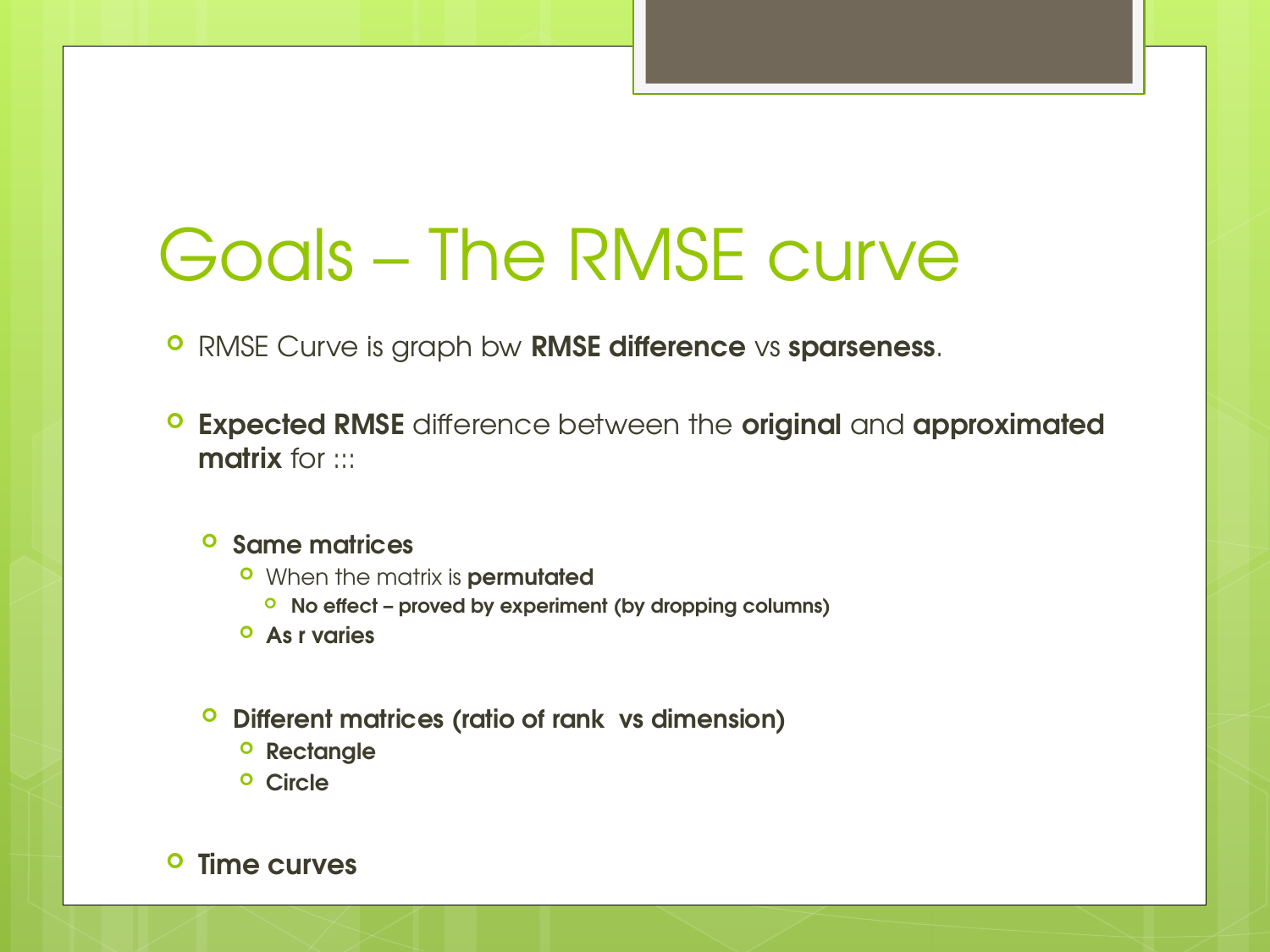

# Goals – The RMSE curve
RMSE Curve is graph bw RMSE difference vs sparseness.

Expected RMSE difference between the original and approximated matrix for :::

Same matrices
When the matrix is permutated
No effect – proved by experiment (by dropping columns)
As r varies

Different matrices (ratio of rank  vs dimension)
Rectangle
Circle

Time curves